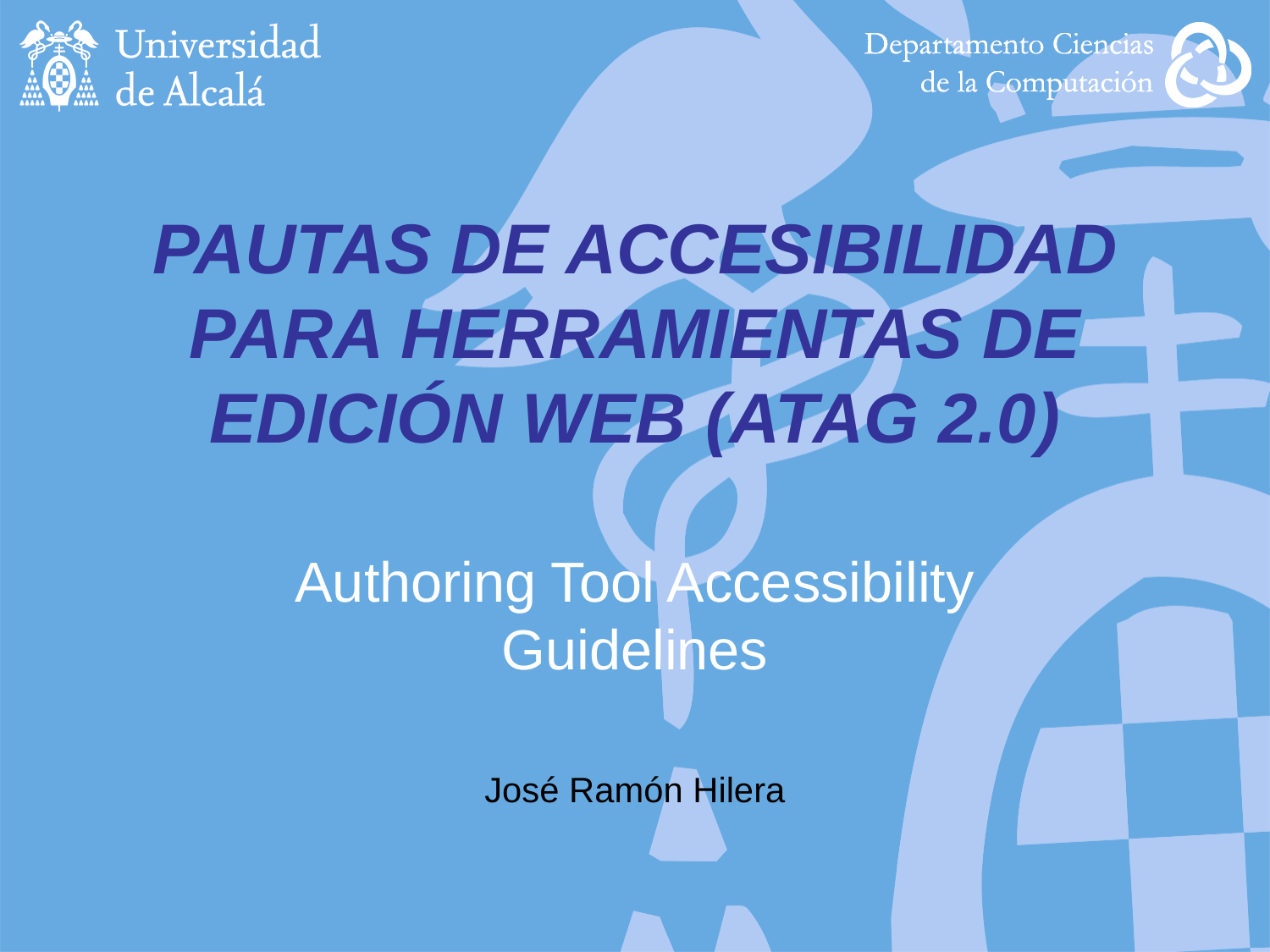

# PAUTAS DE ACCESIBILIDAD PARA HERRAMIENTAS DE EDICIÓN WEB (ATAG 2.0)
Authoring Tool Accessibility Guidelines

José Ramón Hilera